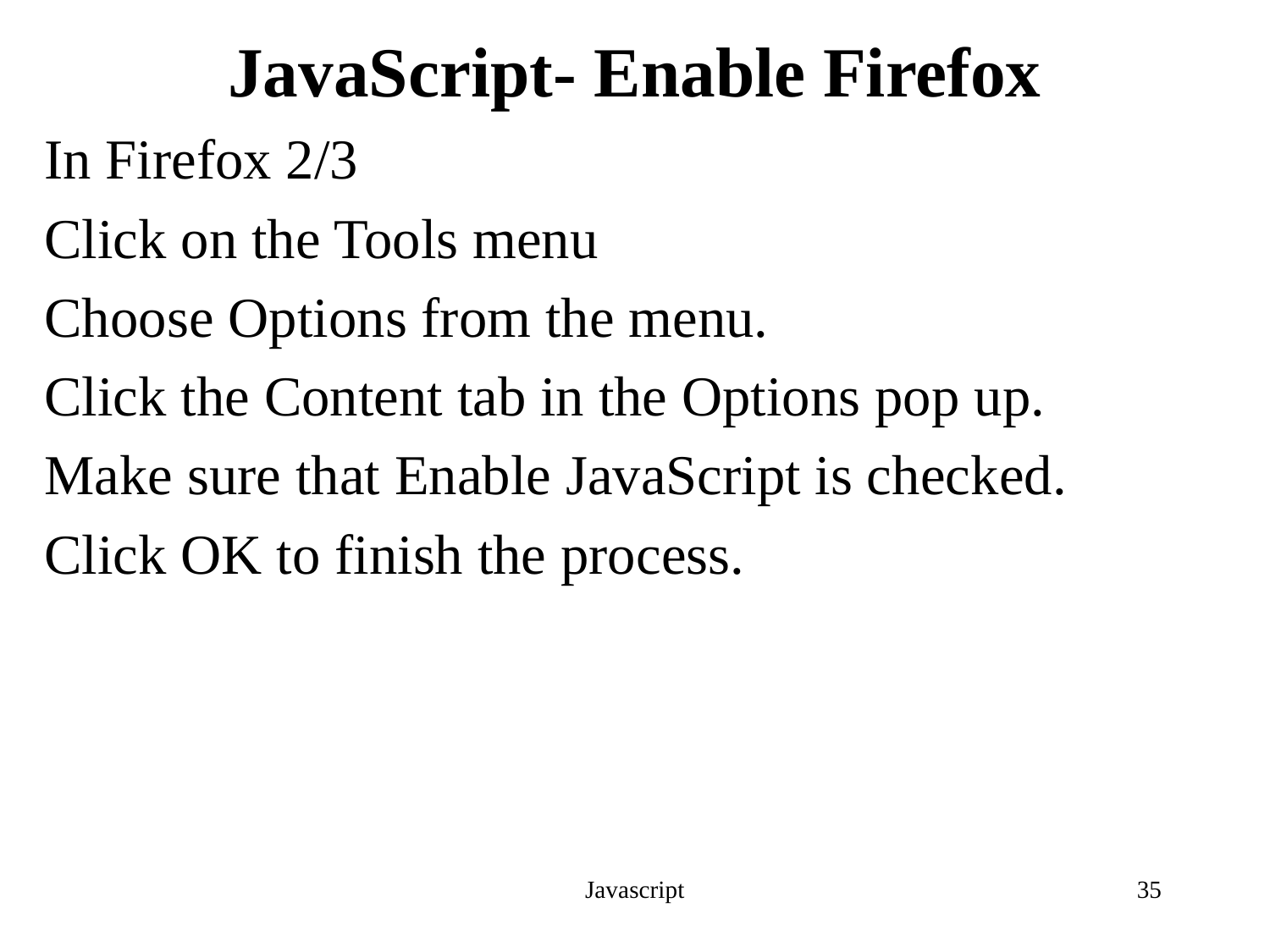

# JavaScript- Enable Firefox
In Firefox 2/3
Click on the Tools menu
Choose Options from the menu.
Click the Content tab in the Options pop up.
Make sure that Enable JavaScript is checked.
Click OK to finish the process.
Javascript
35